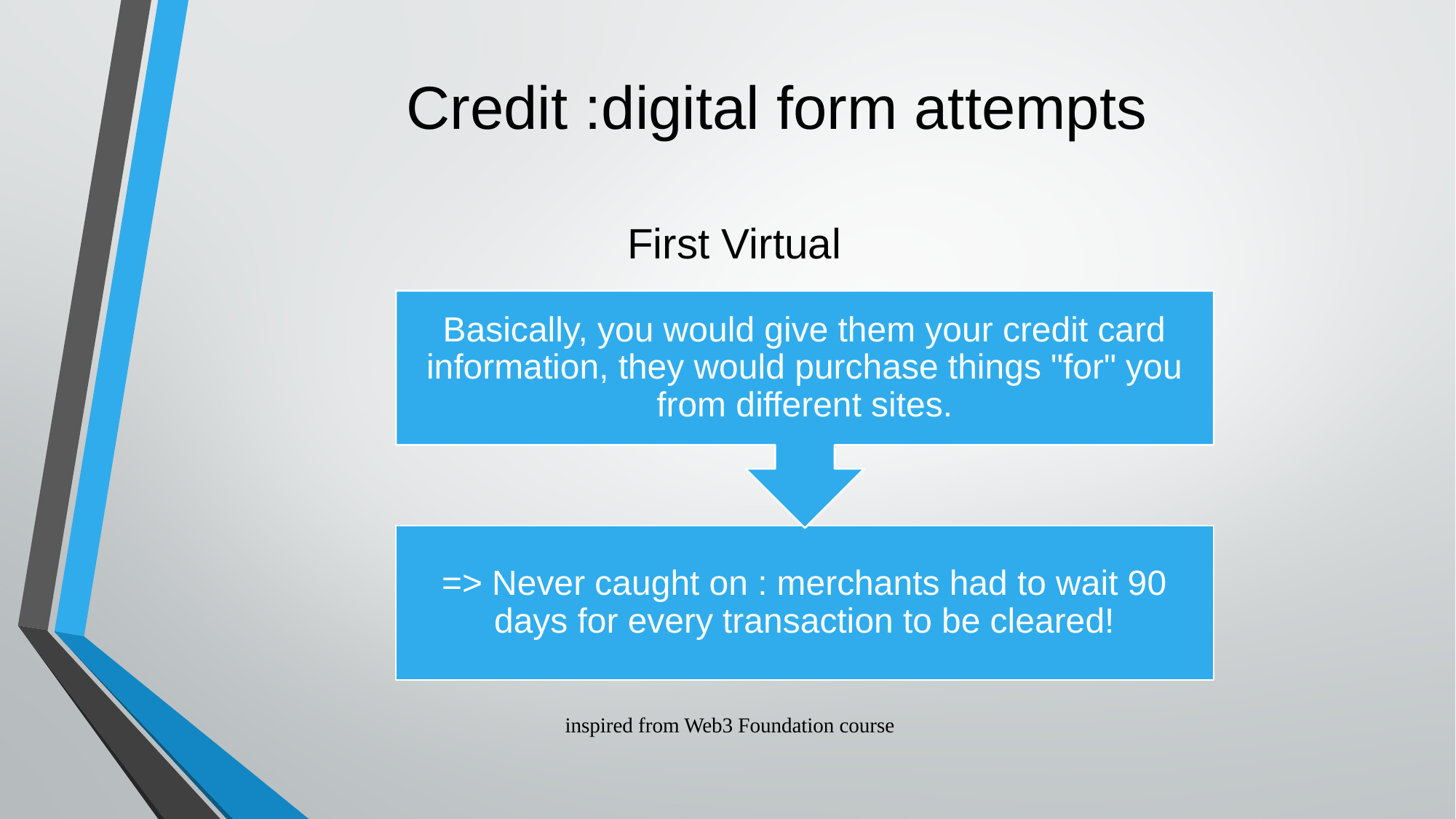

# Credit :digital form attempts
First Virtual
=> Never caught on : merchants had to wait 90 days for every transaction to be cleared!
Basically, you would give them your credit card information, they would purchase things "for" you from different sites.
inspired from Web3 Foundation course